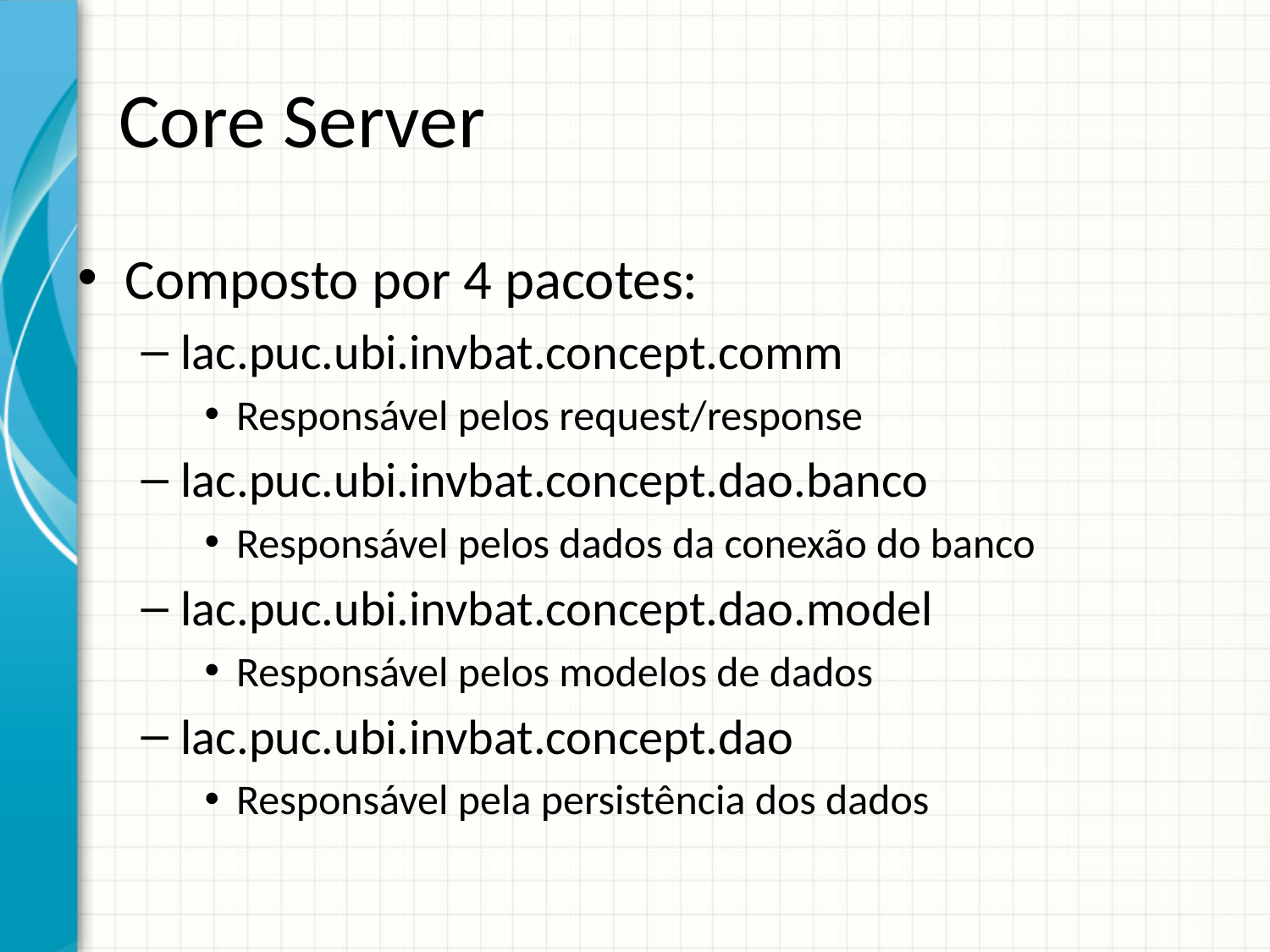

# Core Server
Composto por 4 pacotes:
lac.puc.ubi.invbat.concept.comm
Responsável pelos request/response
lac.puc.ubi.invbat.concept.dao.banco
Responsável pelos dados da conexão do banco
lac.puc.ubi.invbat.concept.dao.model
Responsável pelos modelos de dados
lac.puc.ubi.invbat.concept.dao
Responsável pela persistência dos dados